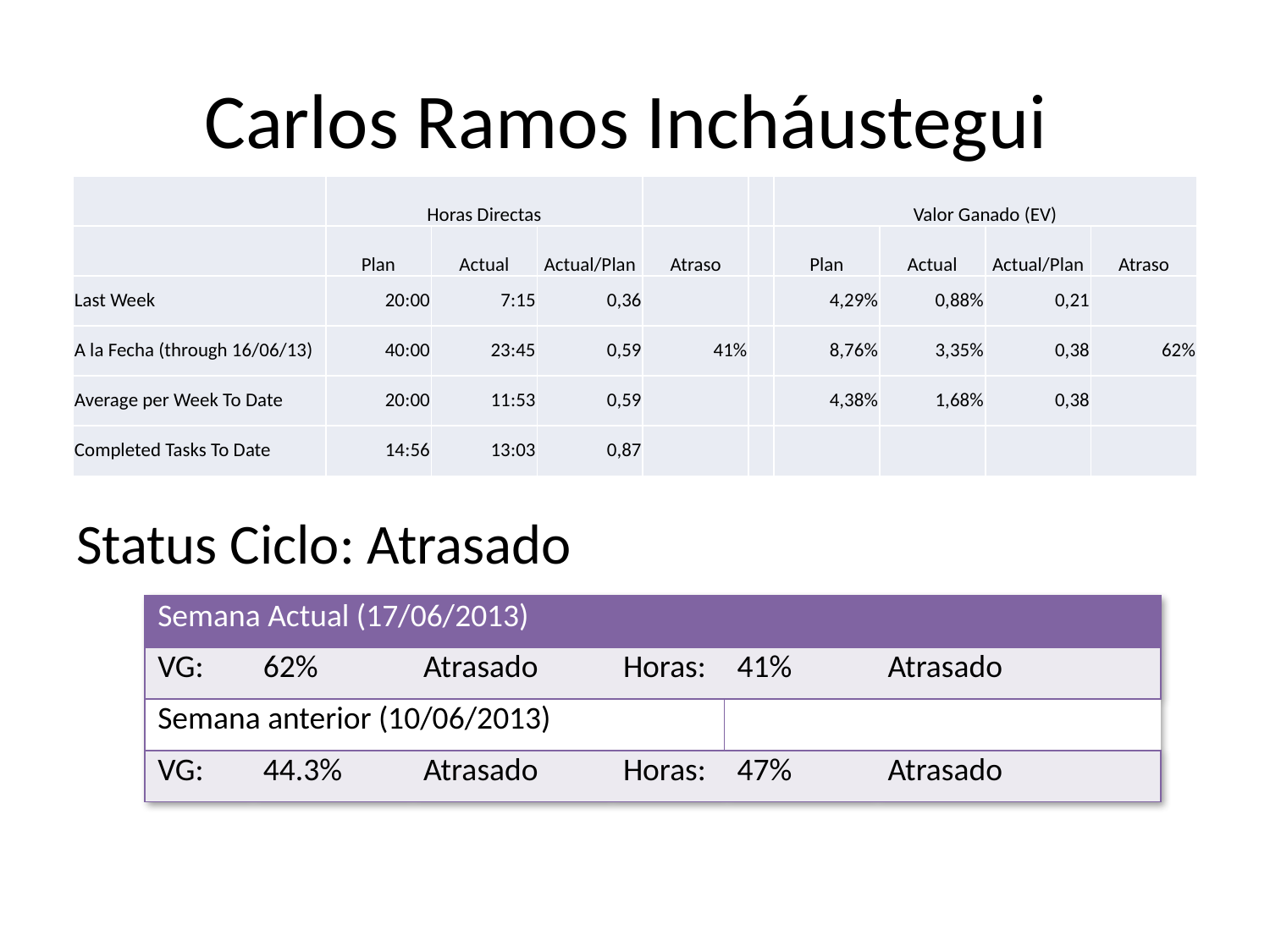

# Carlos Ramos Incháustegui
|  | Horas Directas |  |  |  |  | Valor Ganado (EV) |  |  |  |
| --- | --- | --- | --- | --- | --- | --- | --- | --- | --- |
|  | Plan | Actual | Actual/Plan | Atraso |  | Plan | Actual | Actual/Plan | Atraso |
| Last Week | 20:00 | 7:15 | 0,36 |  |  | 4,29% | 0,88% | 0,21 |  |
| A la Fecha (through 16/06/13) | 40:00 | 23:45 | 0,59 | 41% |  | 8,76% | 3,35% | 0,38 | 62% |
| Average per Week To Date | 20:00 | 11:53 | 0,59 |  |  | 4,38% | 1,68% | 0,38 |  |
| Completed Tasks To Date | 14:56 | 13:03 | 0,87 |  |  |  |  |  |  |
Status Ciclo: Atrasado
| Semana Actual (17/06/2013) |  |  |  |  |  |
| --- | --- | --- | --- | --- | --- |
| VG: | 62% | Atrasado | Horas: | 41% | Atrasado |
| Semana anterior (10/06/2013) |  |  |  |  |  |
| VG: | 44.3% | Atrasado | Horas: | 47% | Atrasado |